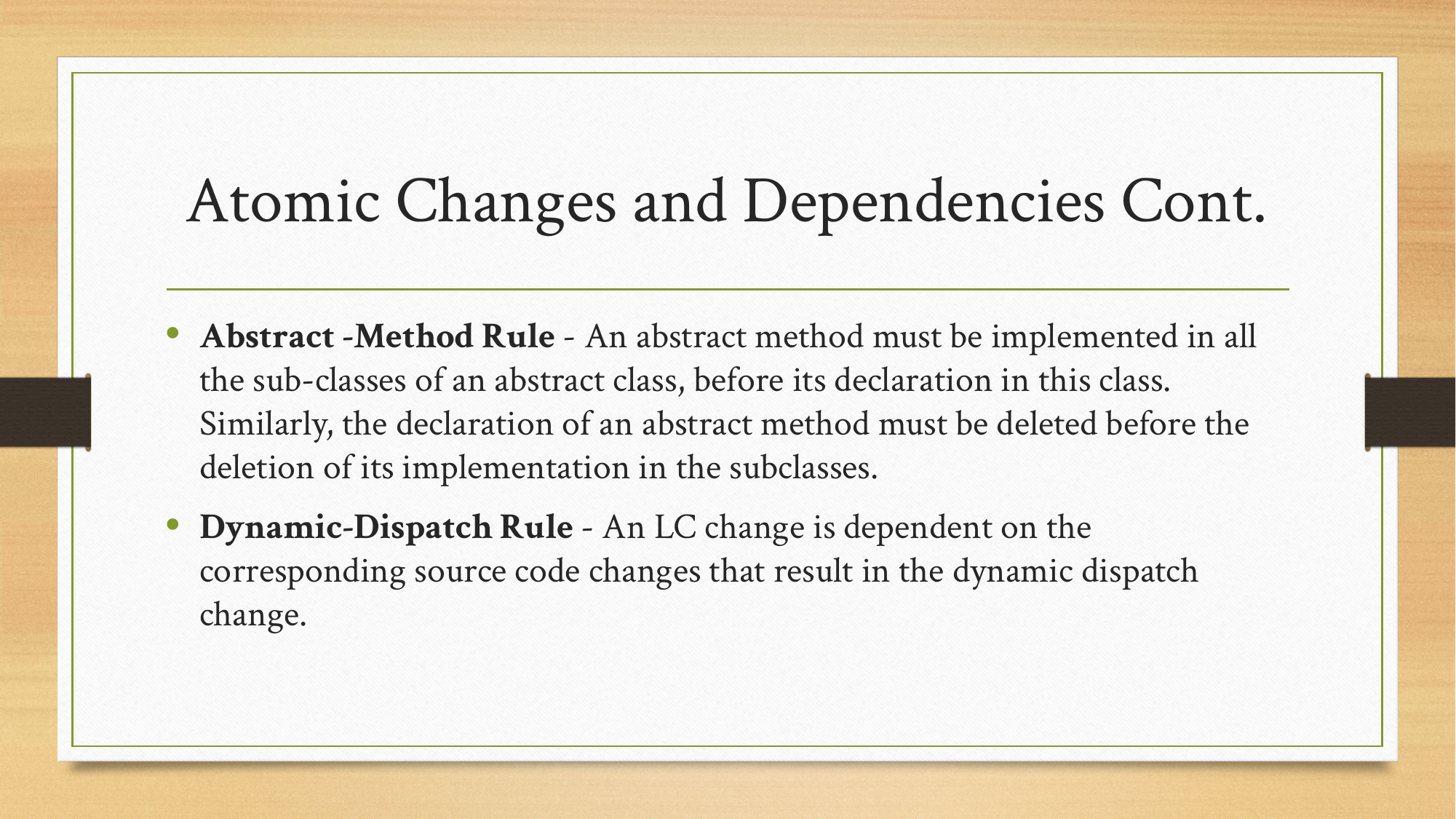

# Atomic Changes and Dependencies Cont.
Abstract -Method Rule - An abstract method must be implemented in all the sub-classes of an abstract class, before its declaration in this class. Similarly, the declaration of an abstract method must be deleted before the deletion of its implementation in the subclasses.
Dynamic-Dispatch Rule - An LC change is dependent on the corresponding source code changes that result in the dynamic dispatch change.